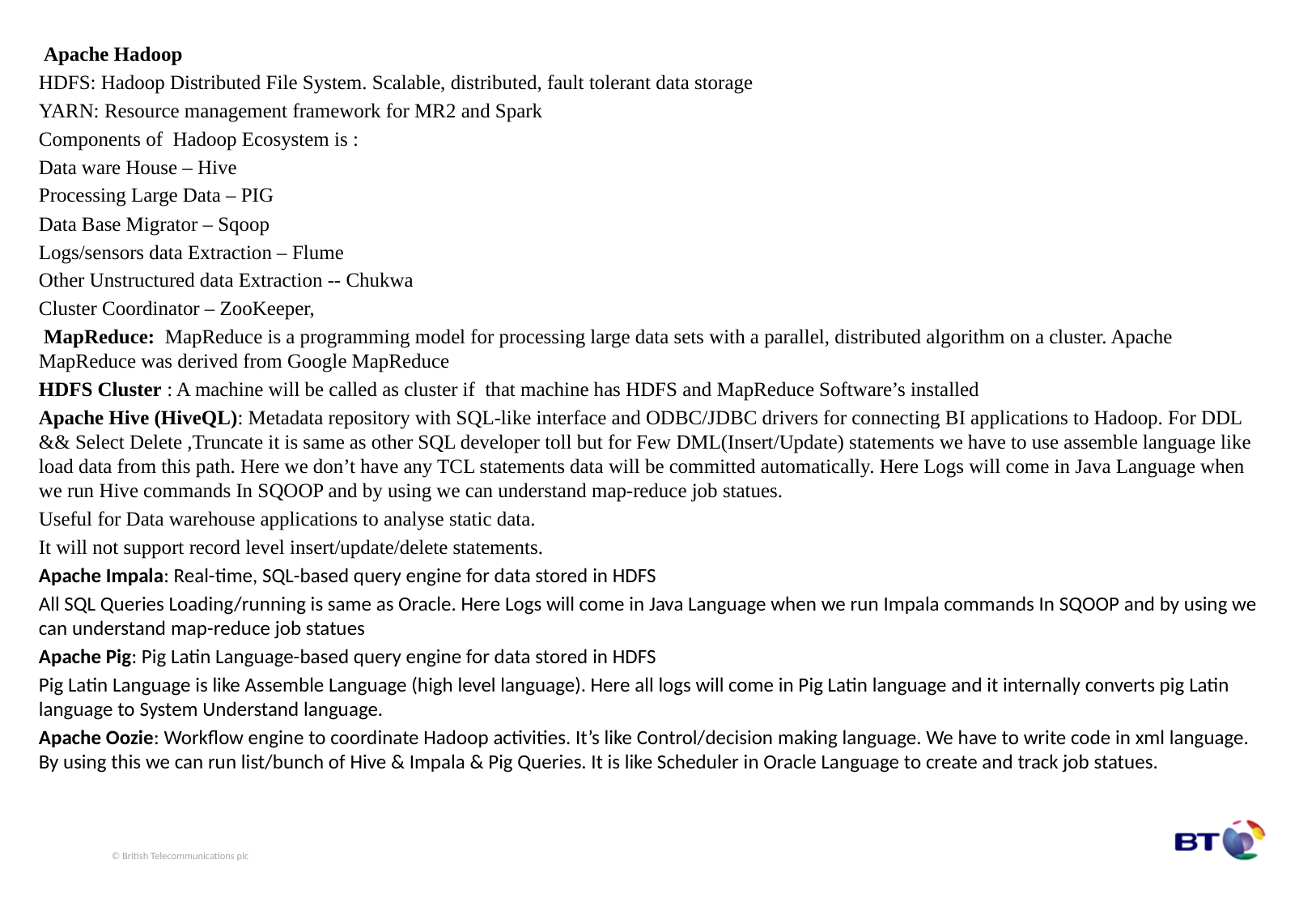

Apache Hadoop
HDFS: Hadoop Distributed File System. Scalable, distributed, fault tolerant data storage
YARN: Resource management framework for MR2 and Spark
Components of  Hadoop Ecosystem is :
Data ware House – Hive
Processing Large Data – PIG
Data Base Migrator – Sqoop
Logs/sensors data Extraction – Flume
Other Unstructured data Extraction -- Chukwa
Cluster Coordinator – ZooKeeper,
 MapReduce:  MapReduce is a programming model for processing large data sets with a parallel, distributed algorithm on a cluster. Apache MapReduce was derived from Google MapReduce
HDFS Cluster : A machine will be called as cluster if  that machine has HDFS and MapReduce Software’s installed
Apache Hive (HiveQL): Metadata repository with SQL-like interface and ODBC/JDBC drivers for connecting BI applications to Hadoop. For DDL && Select Delete ,Truncate it is same as other SQL developer toll but for Few DML(Insert/Update) statements we have to use assemble language like load data from this path. Here we don’t have any TCL statements data will be committed automatically. Here Logs will come in Java Language when we run Hive commands In SQOOP and by using we can understand map-reduce job statues.
Useful for Data warehouse applications to analyse static data.
It will not support record level insert/update/delete statements.
Apache Impala: Real-time, SQL-based query engine for data stored in HDFS
All SQL Queries Loading/running is same as Oracle. Here Logs will come in Java Language when we run Impala commands In SQOOP and by using we can understand map-reduce job statues
Apache Pig: Pig Latin Language-based query engine for data stored in HDFS
Pig Latin Language is like Assemble Language (high level language). Here all logs will come in Pig Latin language and it internally converts pig Latin language to System Understand language.
Apache Oozie: Workflow engine to coordinate Hadoop activities. It’s like Control/decision making language. We have to write code in xml language. By using this we can run list/bunch of Hive & Impala & Pig Queries. It is like Scheduler in Oracle Language to create and track job statues.